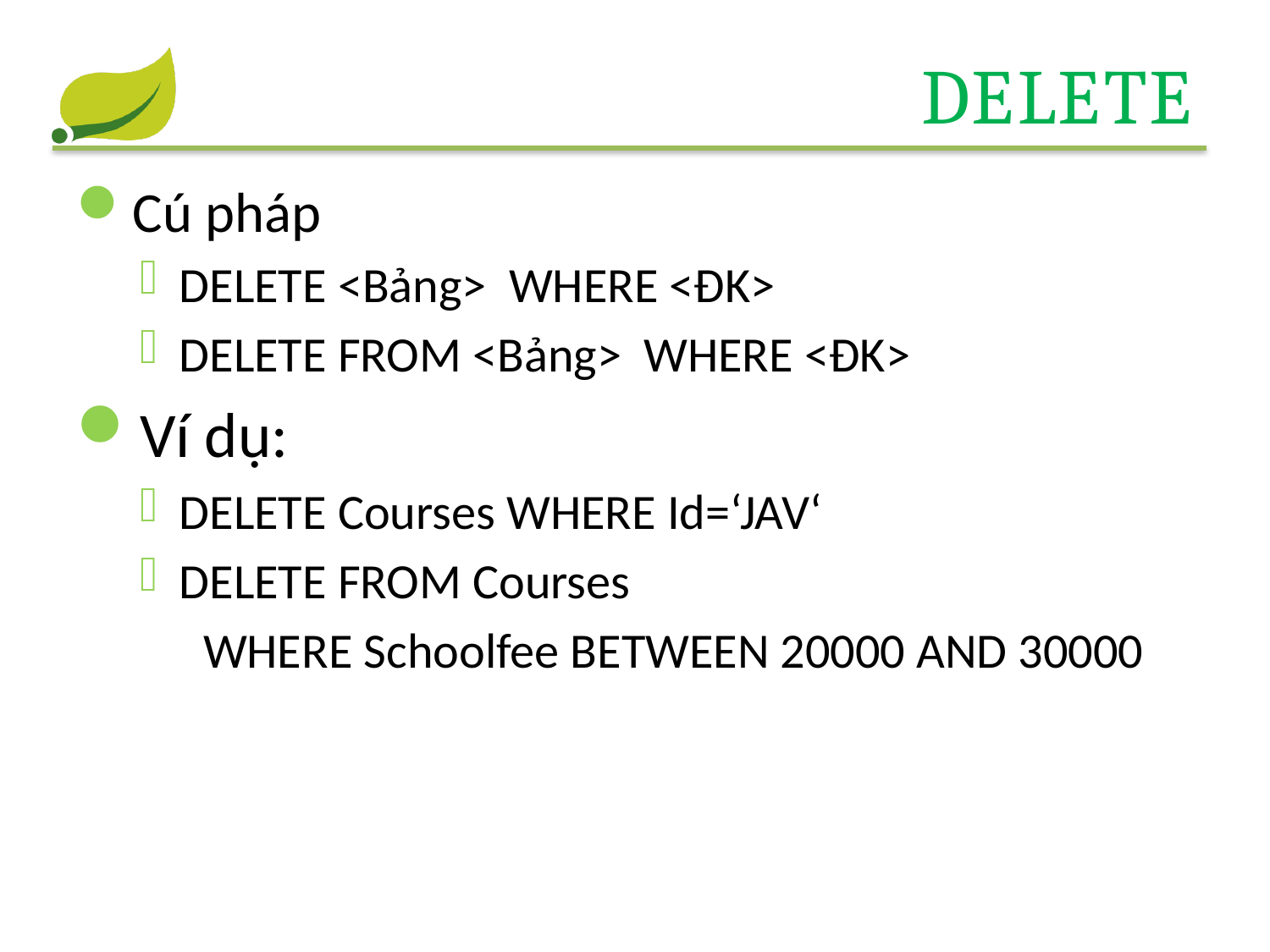

# Delete
Cú pháp
DELETE <Bảng>  WHERE <ĐK>
DELETE FROM <Bảng>  WHERE <ĐK>
Ví dụ:
DELETE Courses WHERE Id=‘JAV‘
DELETE FROM Courses
WHERE Schoolfee BETWEEN 20000 AND 30000